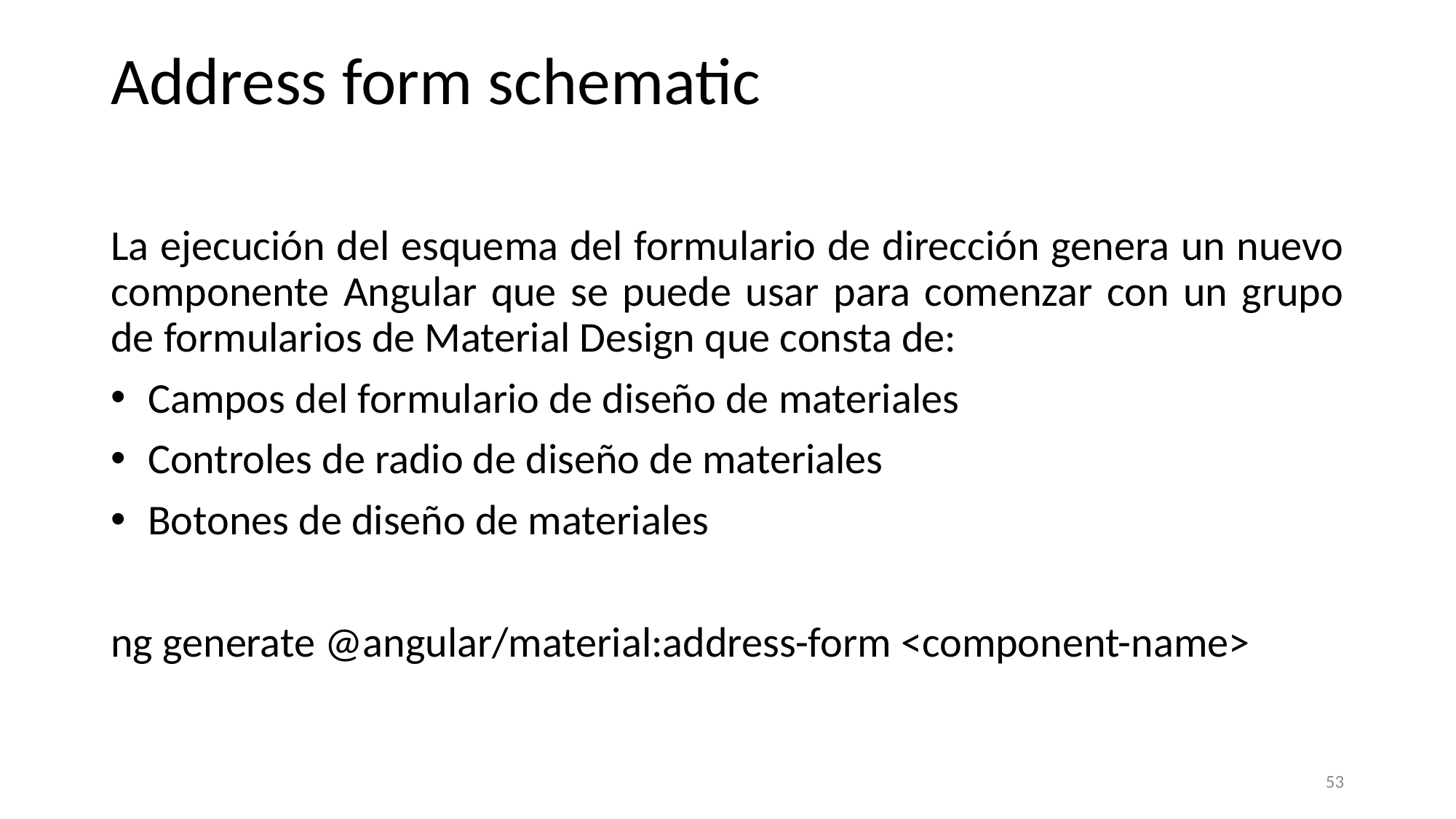

# Address form schematic
La ejecución del esquema del formulario de dirección genera un nuevo componente Angular que se puede usar para comenzar con un grupo de formularios de Material Design que consta de:
 Campos del formulario de diseño de materiales
 Controles de radio de diseño de materiales
 Botones de diseño de materiales

ng generate @angular/material:address-form <component-name>

53